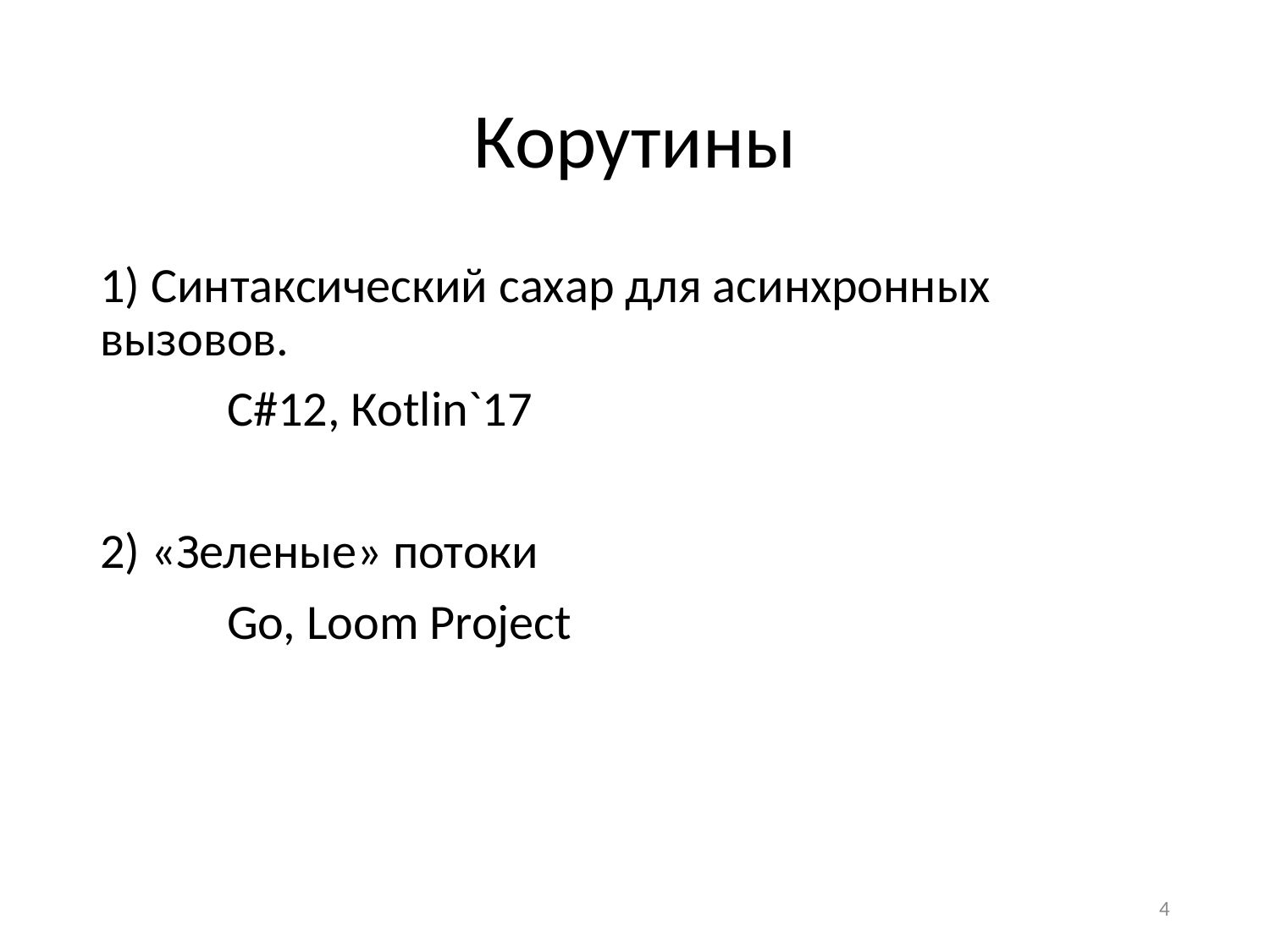

# Корутины
1) Синтаксический сахар для асинхронных вызовов.
	С#12, Коtlin`17

2) «Зеленые» потоки
	Go, Loom Project
4